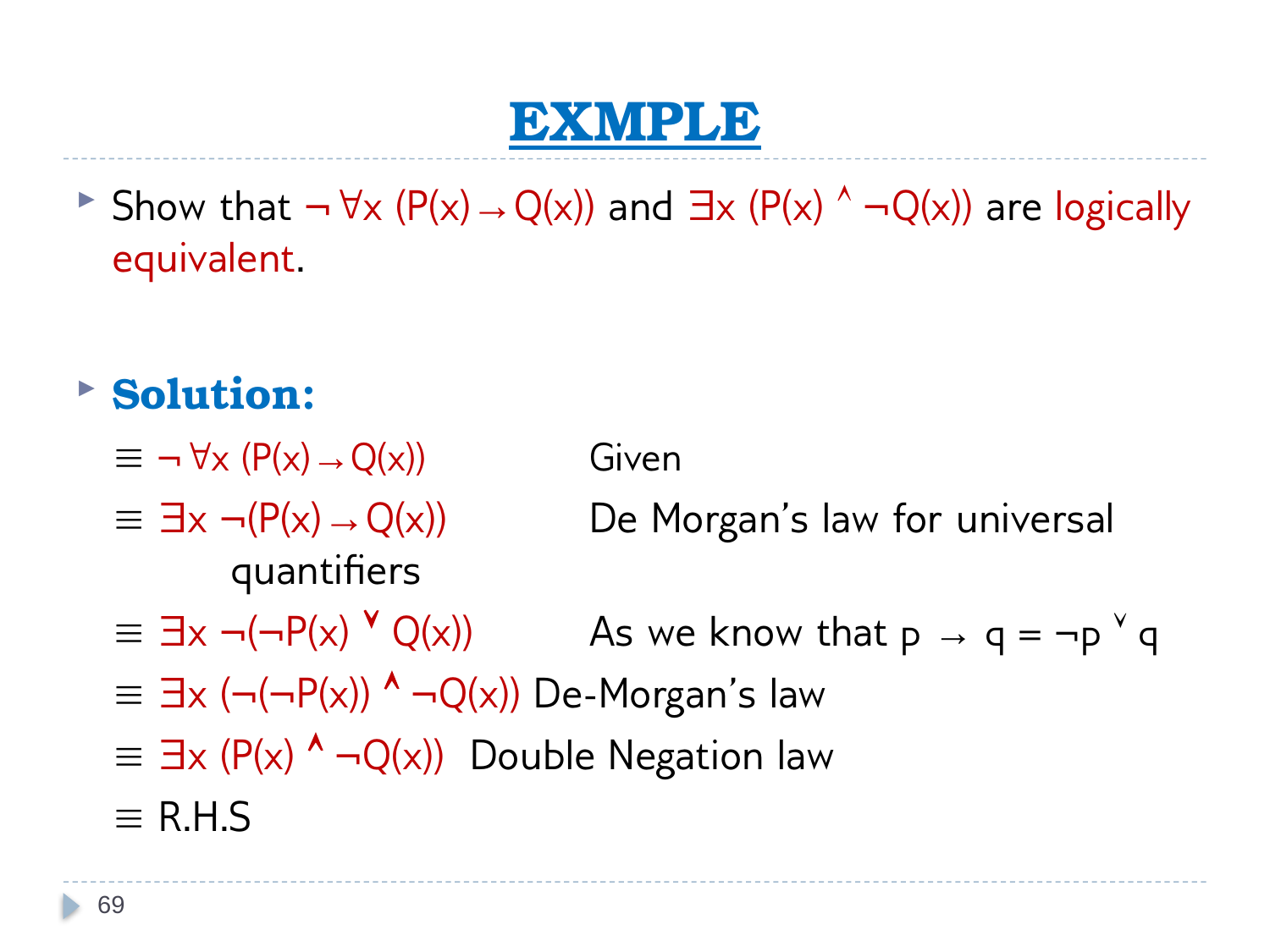

# EXMPLE
Show that ¬∀x (P(x)→Q(x)) and ∃x (P(x) ∧ ¬Q(x)) are logically equivalent.

Solution:
	≡ ¬∀x (P(x)→Q(x))       	Given
	≡ ∃x ¬(P(x)→Q(x))     	De Morgan’s law for universal  			       	quantifiers
	≡ ∃x ¬(¬P(x) ∨ Q(x))   	As we know that p → q = ¬p ∨ q
	≡ ∃x (¬(¬P(x)) ∧ ¬Q(x)) De-Morgan’s law
	≡ ∃x (P(x) ∧ ¬Q(x))	Double Negation law
	≡ R.H.S
69